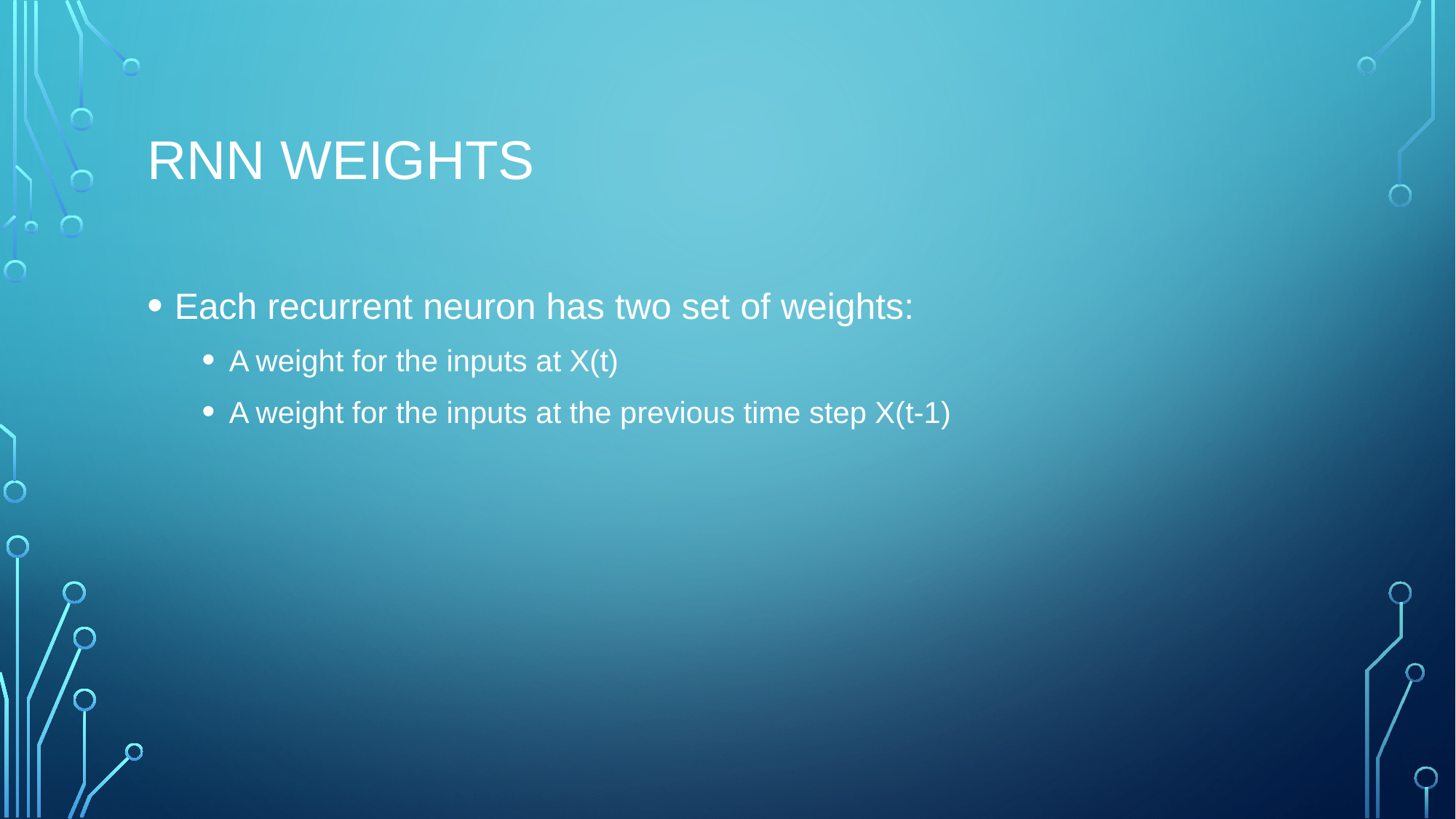

# RNN weights
Each recurrent neuron has two set of weights:
A weight for the inputs at X(t)
A weight for the inputs at the previous time step X(t-1)